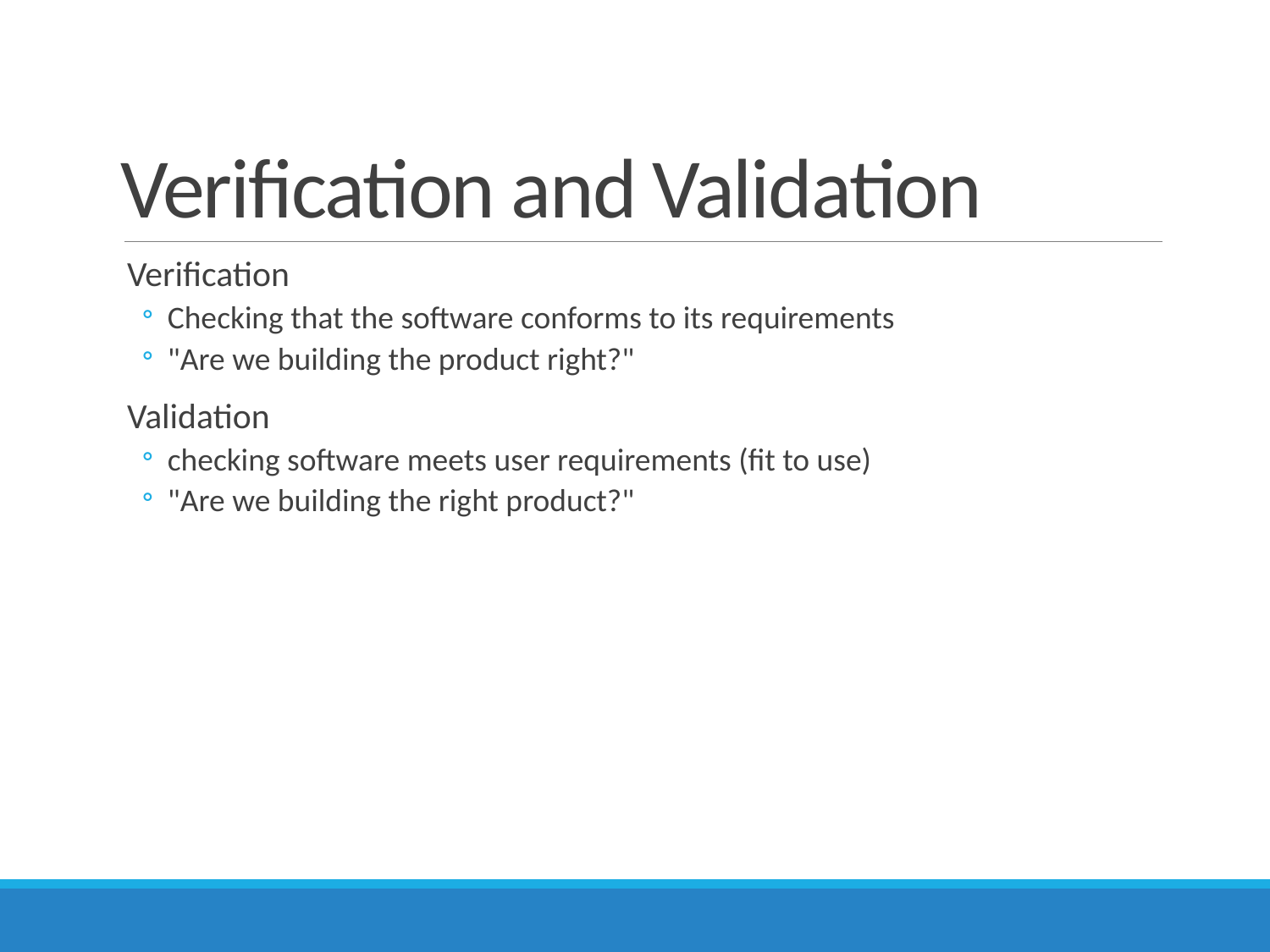

# Verification and Validation
Verification
Checking that the software conforms to its requirements
"Are we building the product right?"
Validation
checking software meets user requirements (fit to use)
"Are we building the right product?"